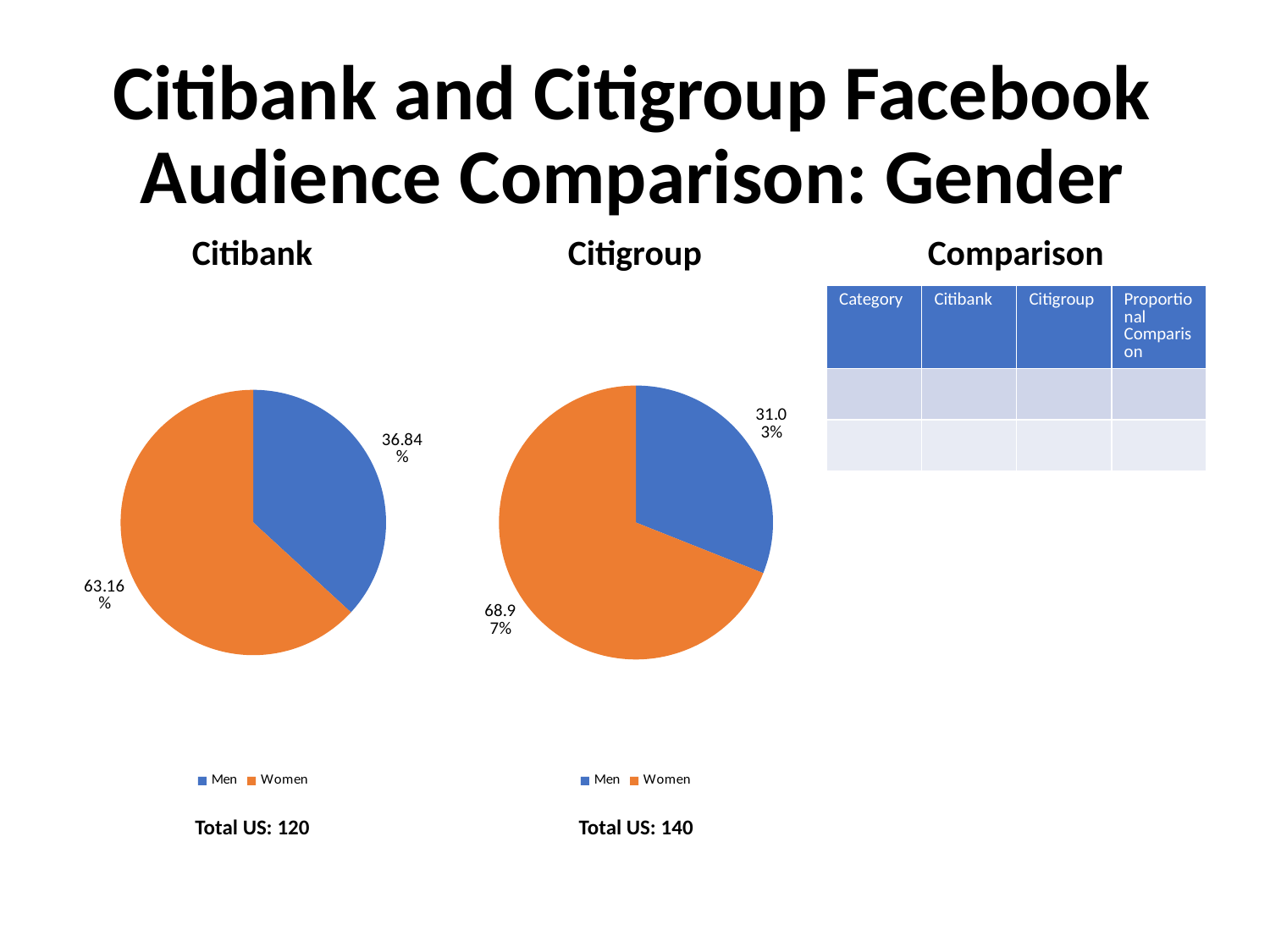

# Citibank and Citigroup Facebook Audience Comparison: Gender
Citibank
Citigroup
Comparison

### Chart

| Category | Gender |
|---|---|
| Men | 0.3684 |
| Women | 0.6316 |

### Chart

| Category | Gender |
|---|---|
| Men | 0.3103 |
| Women | 0.6897 |
| Category | Citibank | Citigroup | Proportional Comparison |
| --- | --- | --- | --- |
|  |  |  |  |
|  |  |  |  |
Total US: 120
Total US: 140